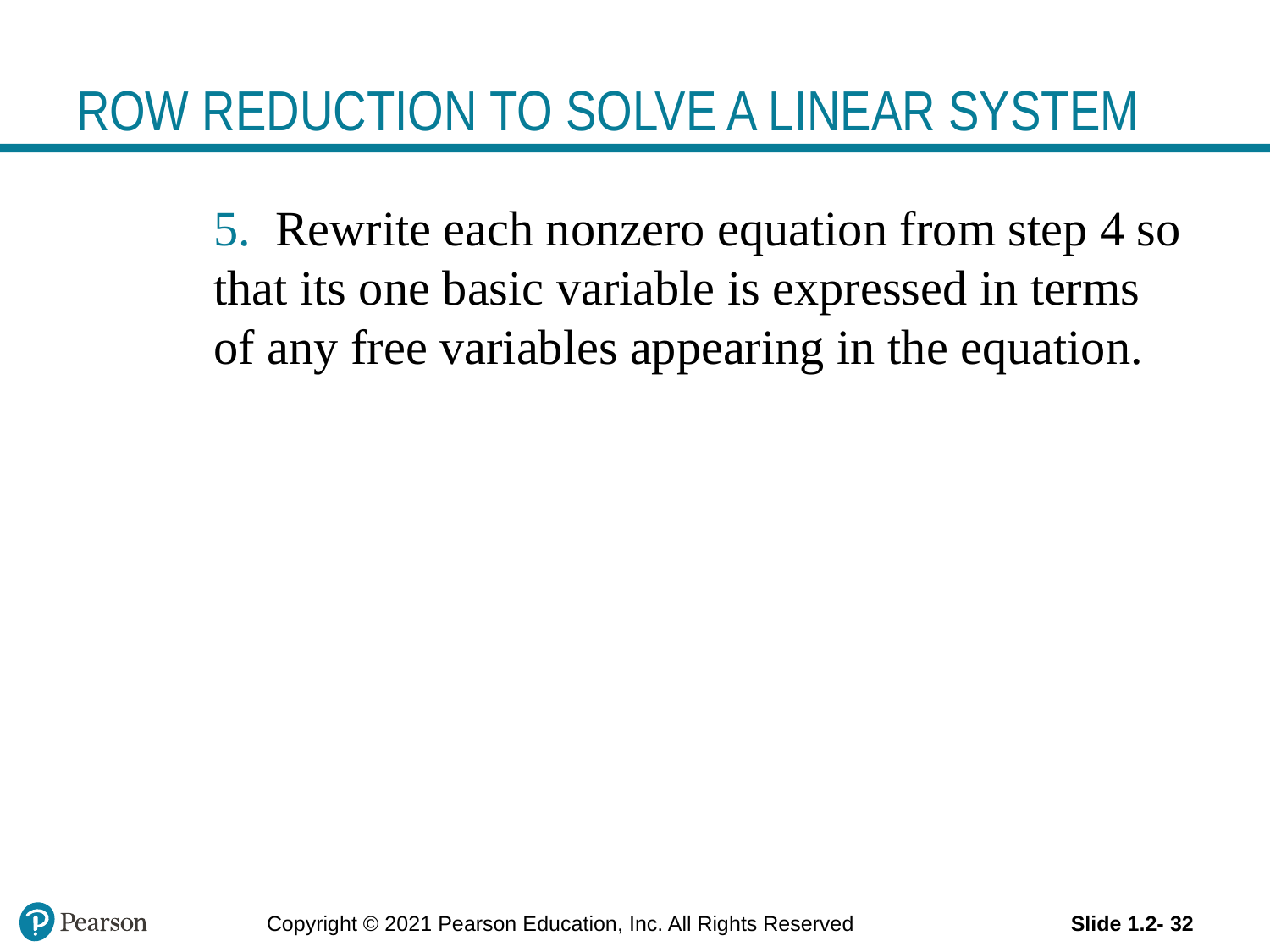

# ROW REDUCTION TO SOLVE A LINEAR SYSTEM
	5.  Rewrite each nonzero equation from step 4 so that its one basic variable is expressed in terms of any free variables appearing in the equation.

Copyright © 2021 Pearson Education, Inc. All Rights Reserved
Slide 1.2- 32